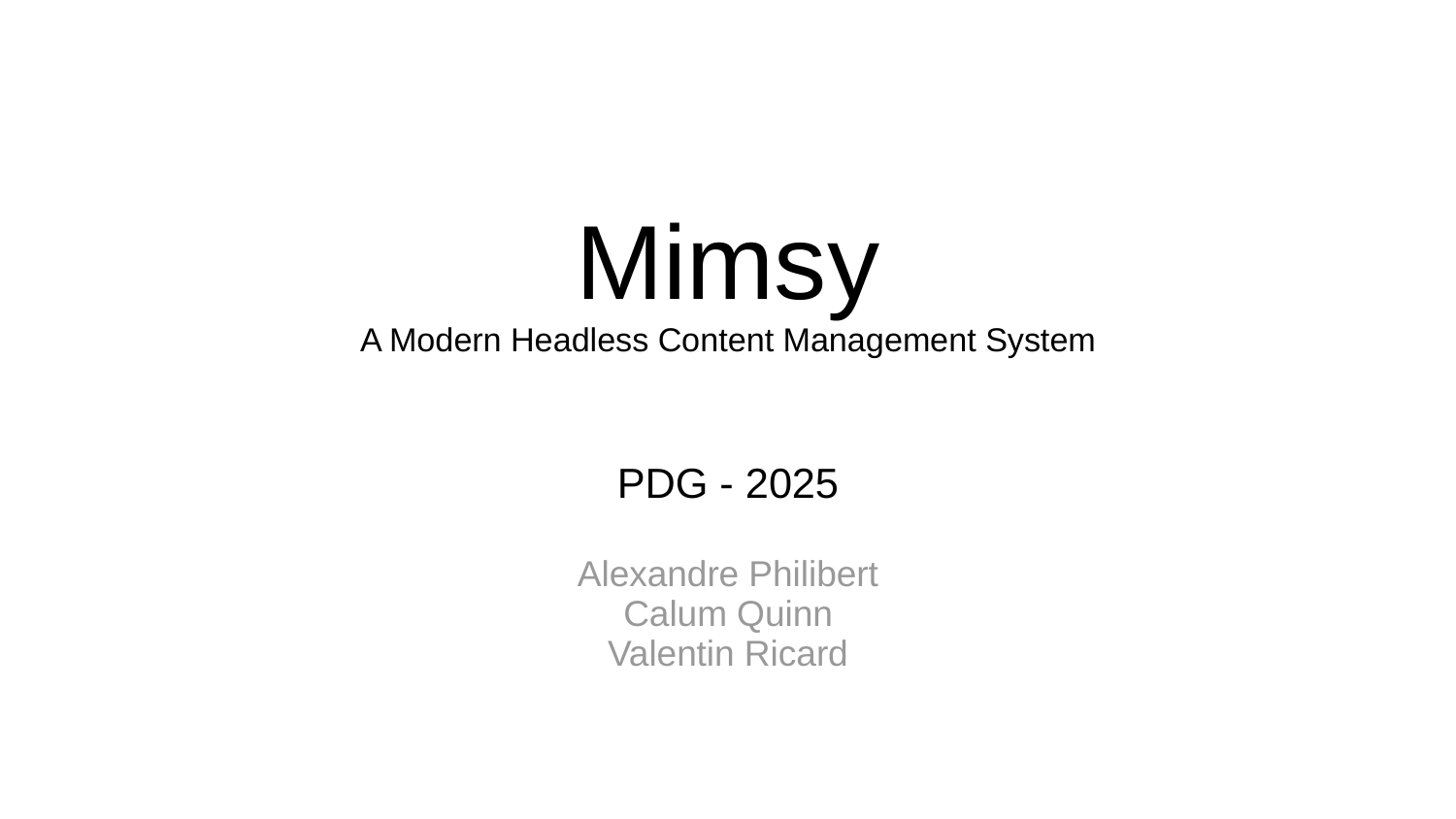

# Mimsy
A Modern Headless Content Management System
PDG - 2025

Alexandre Philibert
Calum Quinn
Valentin Ricard